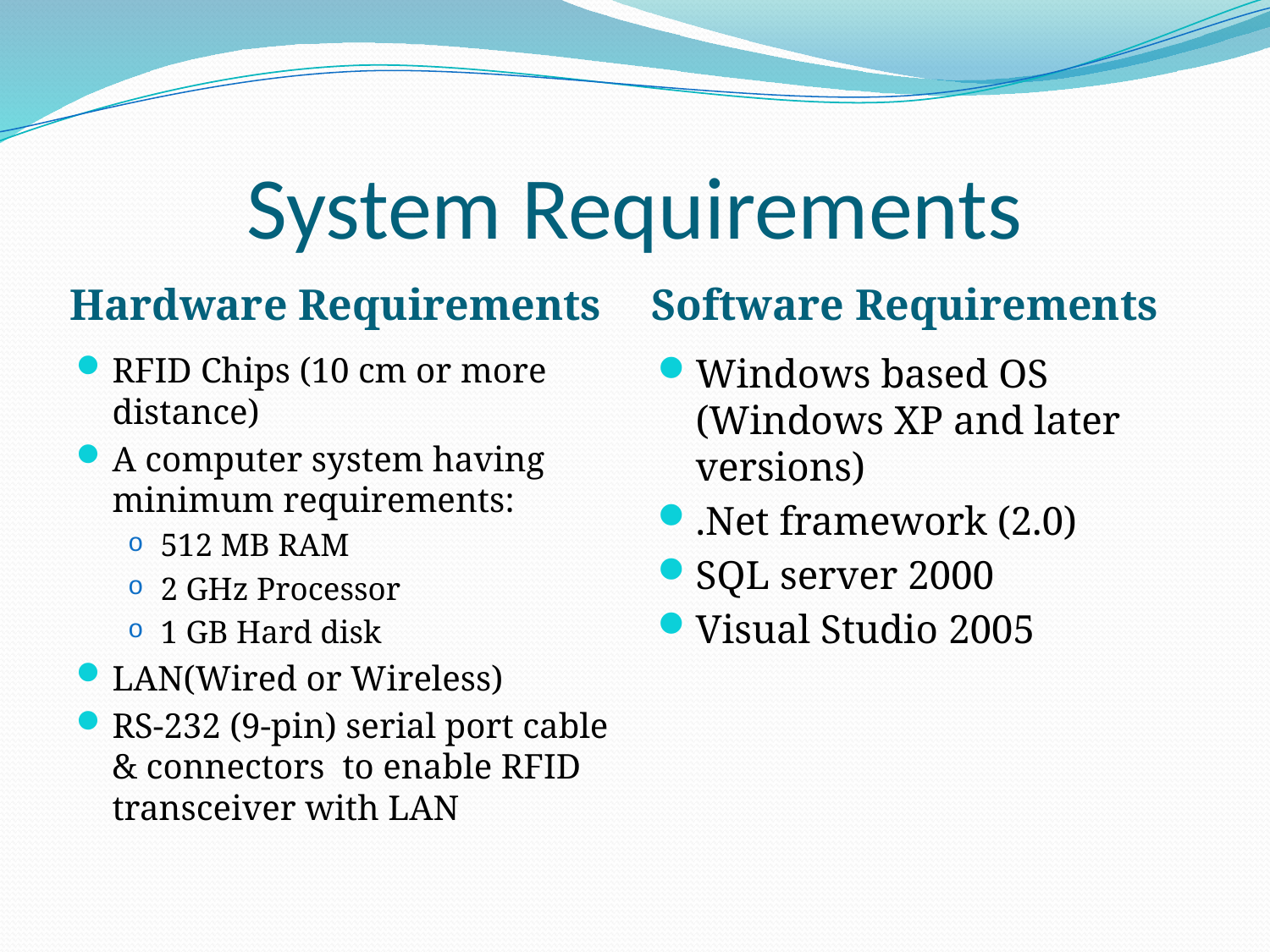

# System Requirements
Hardware Requirements
Software Requirements
RFID Chips (10 cm or more distance)
A computer system having minimum requirements:
512 MB RAM
2 GHz Processor
1 GB Hard disk
LAN(Wired or Wireless)
RS-232 (9-pin) serial port cable & connectors  to enable RFID transceiver with LAN

Windows based OS (Windows XP and later versions)
.Net framework (2.0)
SQL server 2000
Visual Studio 2005